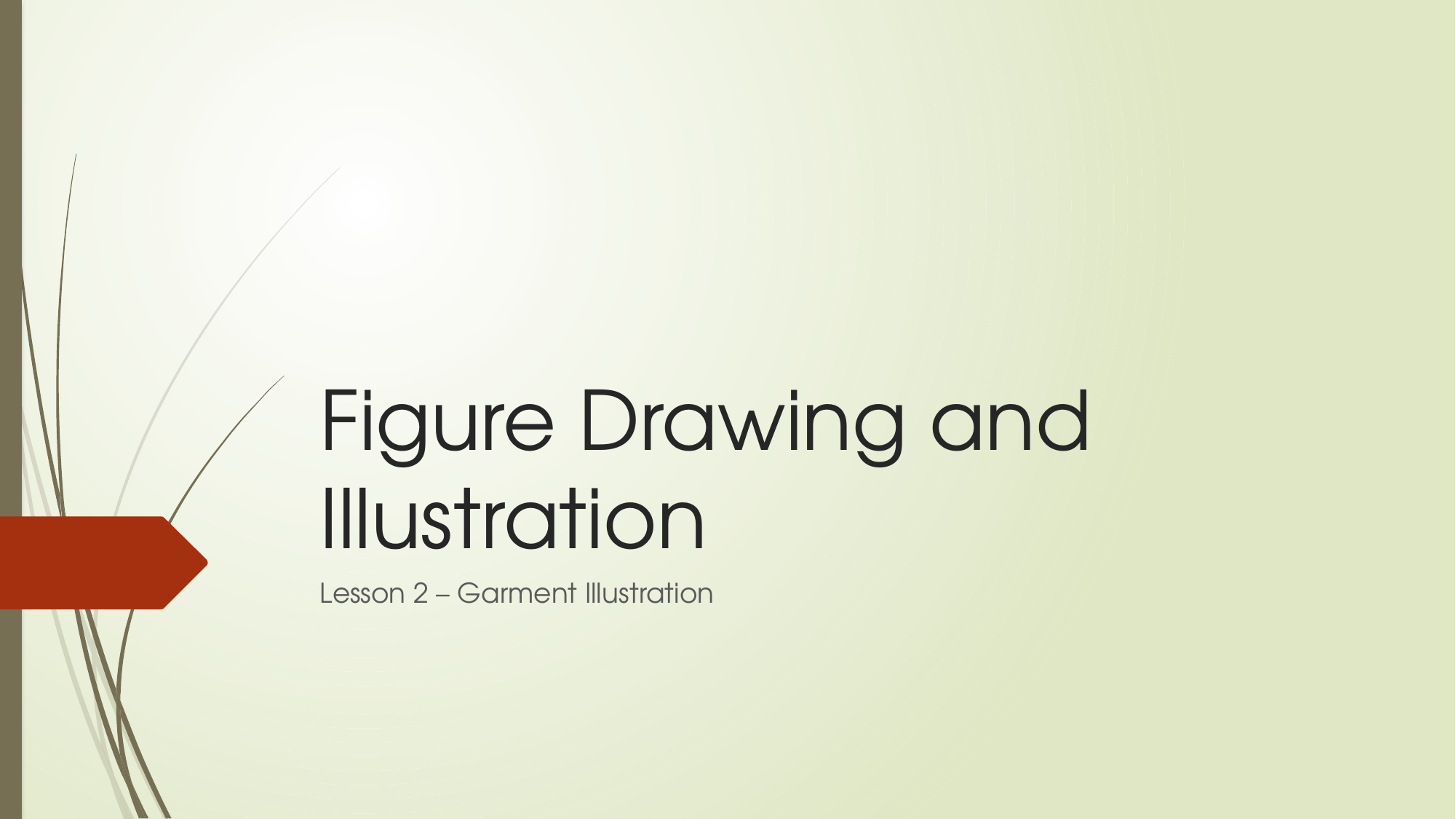

# Figure Drawing and Illustration
Lesson 2 – Garment Illustration